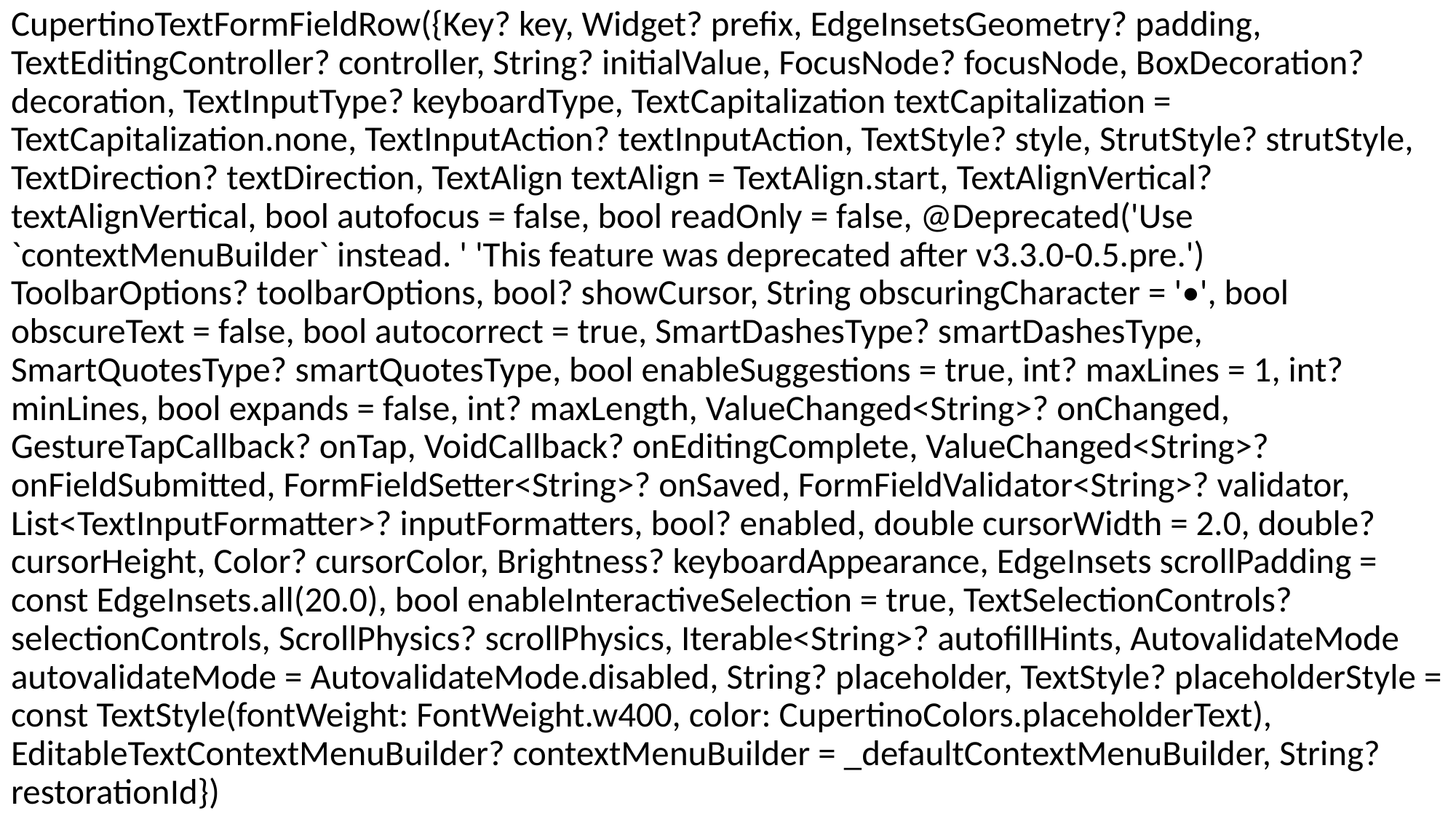

CupertinoTextFormFieldRow({Key? key, Widget? prefix, EdgeInsetsGeometry? padding, TextEditingController? controller, String? initialValue, FocusNode? focusNode, BoxDecoration? decoration, TextInputType? keyboardType, TextCapitalization textCapitalization = TextCapitalization.none, TextInputAction? textInputAction, TextStyle? style, StrutStyle? strutStyle, TextDirection? textDirection, TextAlign textAlign = TextAlign.start, TextAlignVertical? textAlignVertical, bool autofocus = false, bool readOnly = false, @Deprecated('Use `contextMenuBuilder` instead. ' 'This feature was deprecated after v3.3.0-0.5.pre.') ToolbarOptions? toolbarOptions, bool? showCursor, String obscuringCharacter = '•', bool obscureText = false, bool autocorrect = true, SmartDashesType? smartDashesType, SmartQuotesType? smartQuotesType, bool enableSuggestions = true, int? maxLines = 1, int? minLines, bool expands = false, int? maxLength, ValueChanged<String>? onChanged, GestureTapCallback? onTap, VoidCallback? onEditingComplete, ValueChanged<String>? onFieldSubmitted, FormFieldSetter<String>? onSaved, FormFieldValidator<String>? validator, List<TextInputFormatter>? inputFormatters, bool? enabled, double cursorWidth = 2.0, double? cursorHeight, Color? cursorColor, Brightness? keyboardAppearance, EdgeInsets scrollPadding = const EdgeInsets.all(20.0), bool enableInteractiveSelection = true, TextSelectionControls? selectionControls, ScrollPhysics? scrollPhysics, Iterable<String>? autofillHints, AutovalidateMode autovalidateMode = AutovalidateMode.disabled, String? placeholder, TextStyle? placeholderStyle = const TextStyle(fontWeight: FontWeight.w400, color: CupertinoColors.placeholderText), EditableTextContextMenuBuilder? contextMenuBuilder = _defaultContextMenuBuilder, String? restorationId})
#